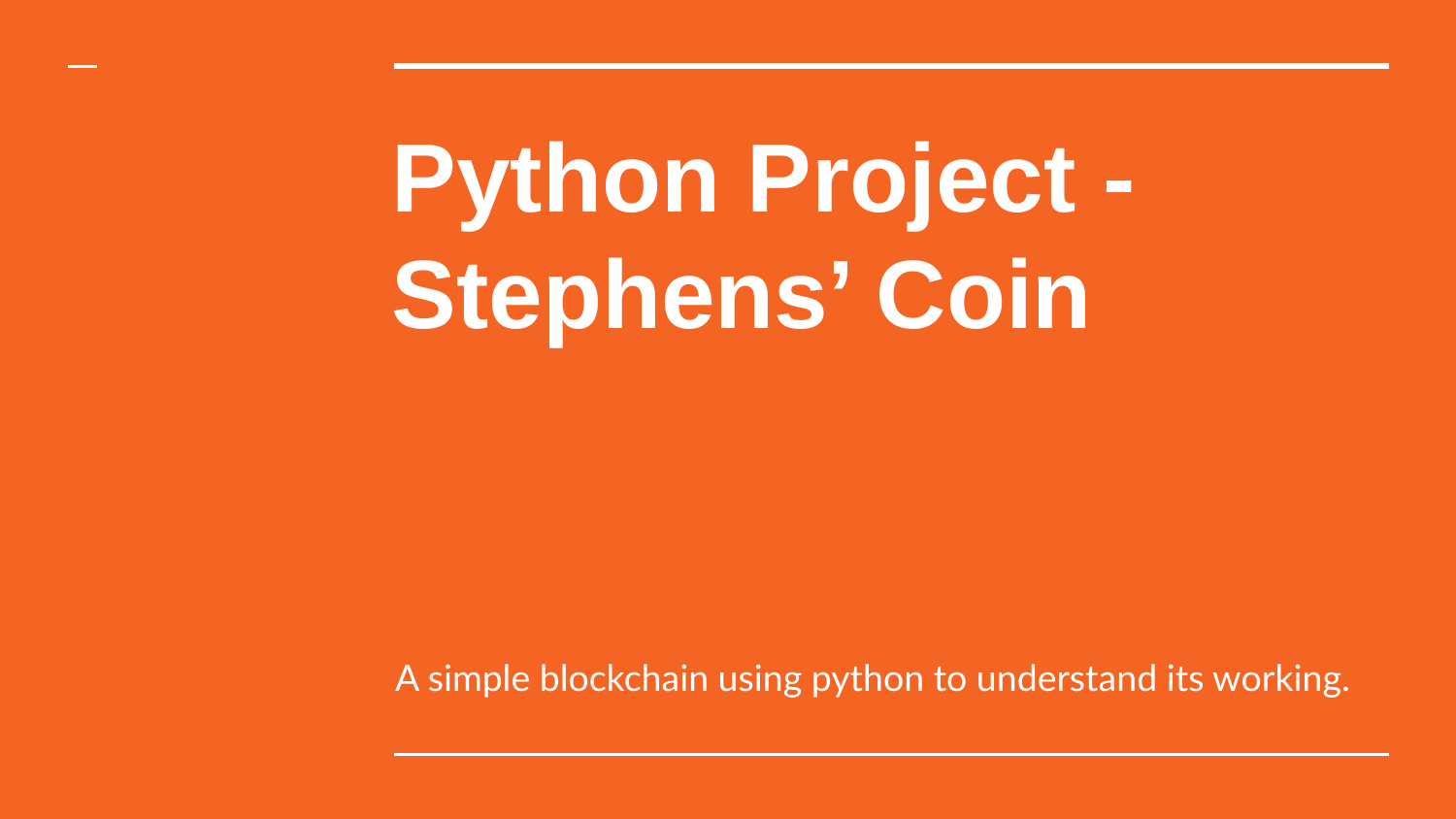

# Python Project - Stephens’ Coin
A simple blockchain using python to understand its working.